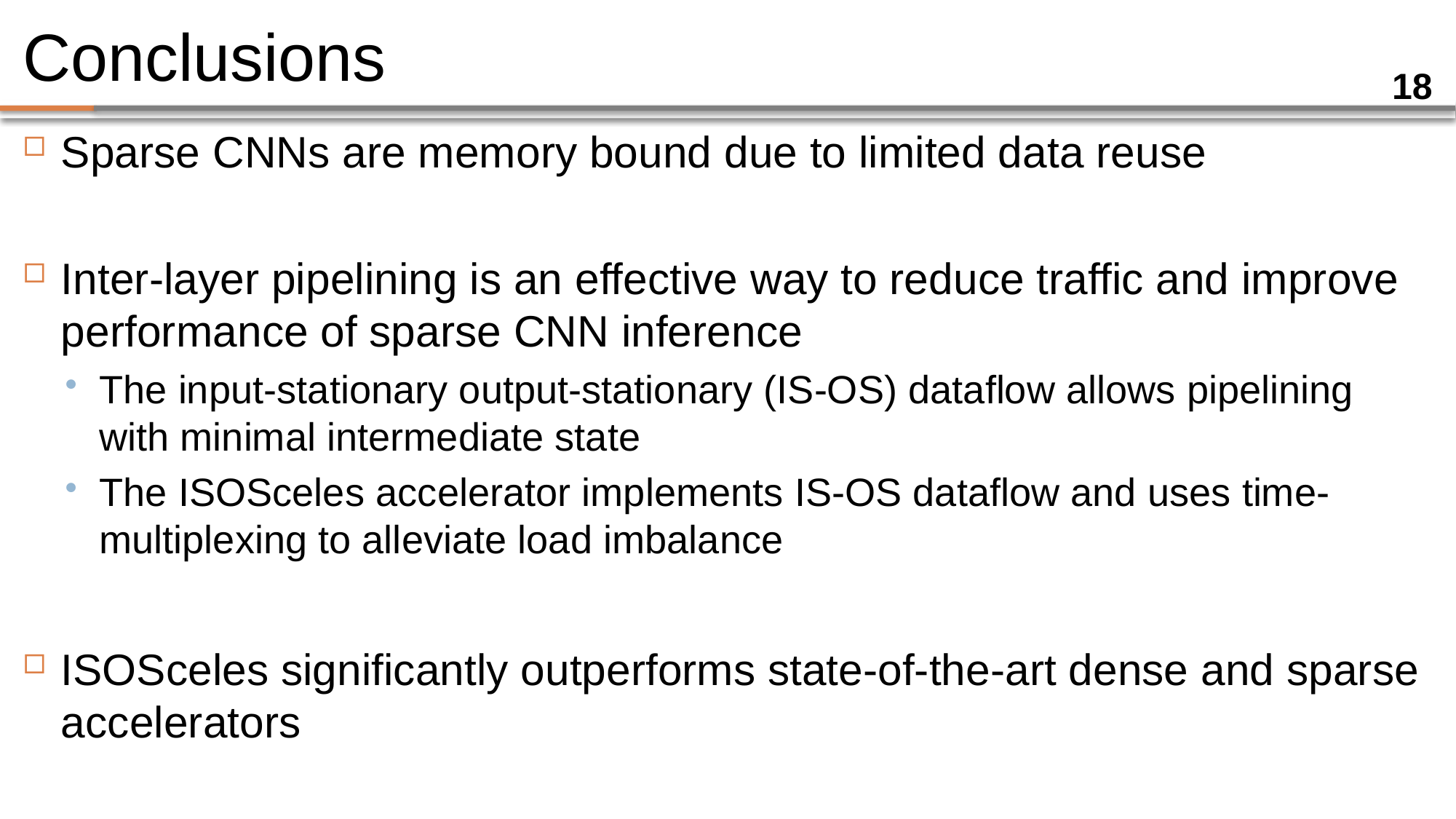

# Conclusions
18
Sparse CNNs are memory bound due to limited data reuse

Inter-layer pipelining is an effective way to reduce traffic and improve performance of sparse CNN inference
The input-stationary output-stationary (IS-OS) dataflow allows pipelining with minimal intermediate state
The ISOSceles accelerator implements IS-OS dataflow and uses time-multiplexing to alleviate load imbalance

ISOSceles significantly outperforms state-of-the-art dense and sparse accelerators